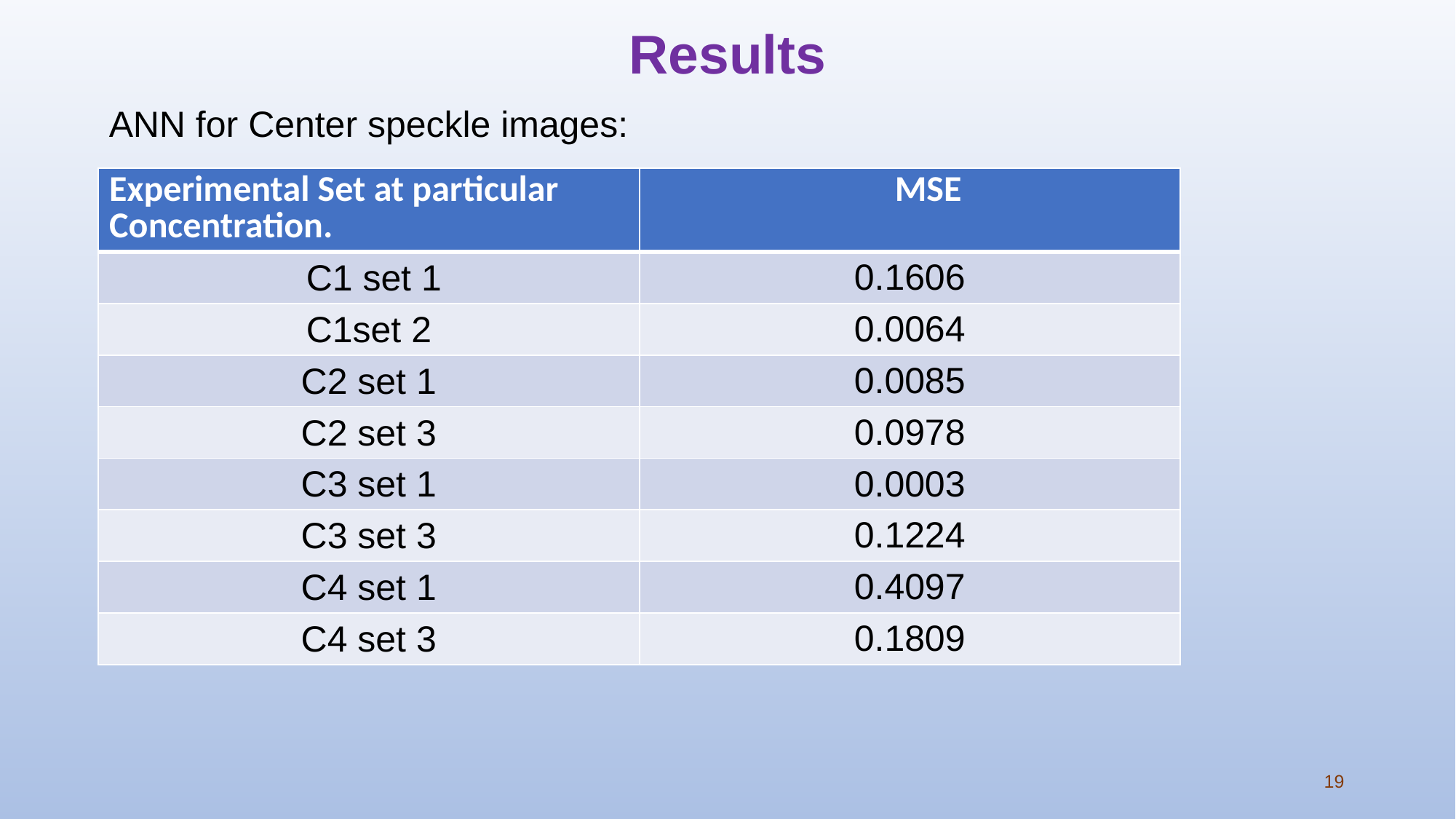

# Results
ANN for Center speckle images:
| Experimental Set at particular Concentration. | MSE |
| --- | --- |
| C1 set 1 | 0.1606 |
| C1set 2 | 0.0064 |
| C2 set 1 | 0.0085 |
| C2 set 3 | 0.0978 |
| C3 set 1 | 0.0003 |
| C3 set 3 | 0.1224 |
| C4 set 1 | 0.4097 |
| C4 set 3 | 0.1809 |
19